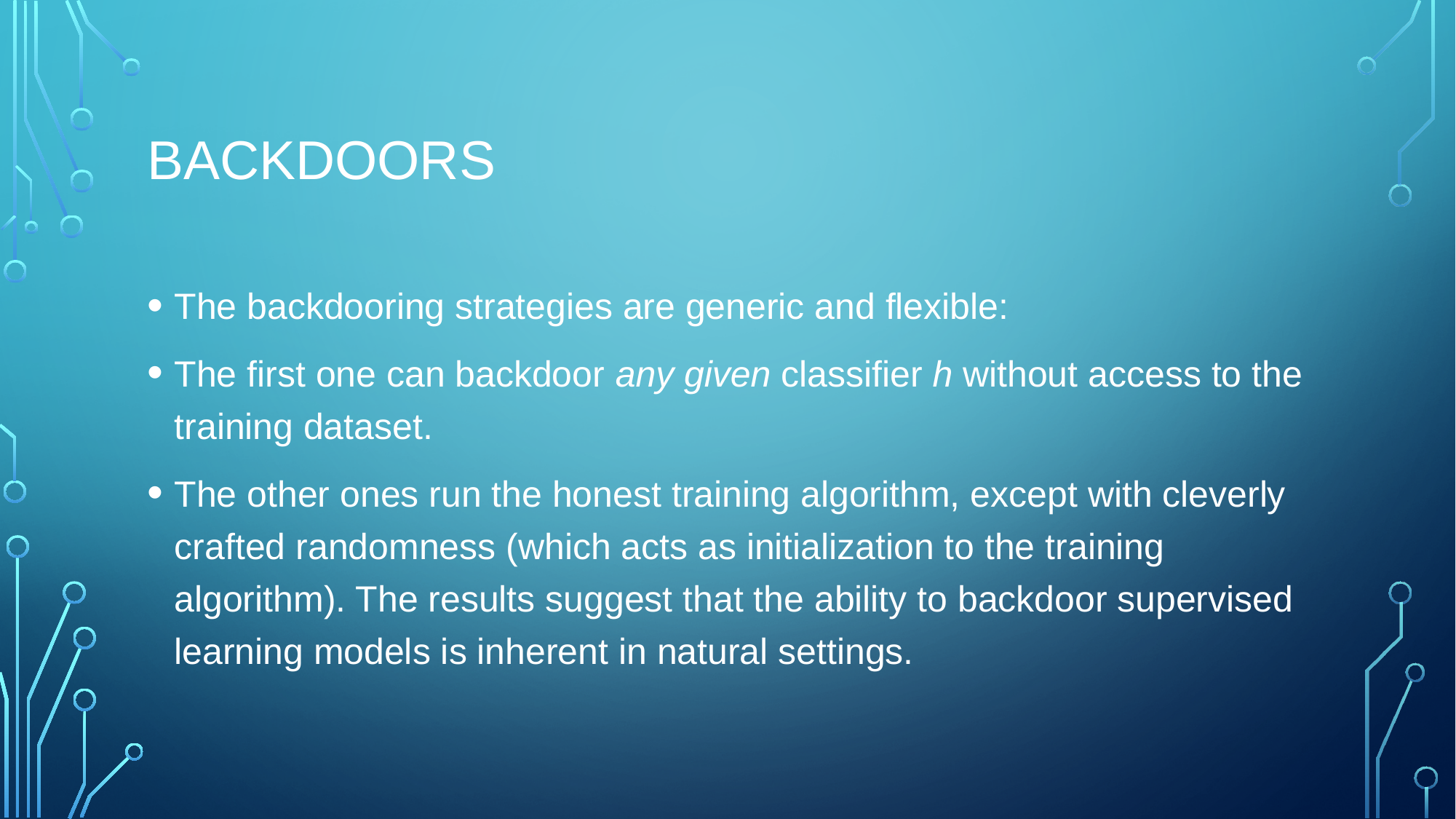

# Backdoors
The backdooring strategies are generic and flexible:
The first one can backdoor any given classifier h without access to the training dataset.
The other ones run the honest training algorithm, except with cleverly crafted randomness (which acts as initialization to the training algorithm). The results suggest that the ability to backdoor supervised learning models is inherent in natural settings.